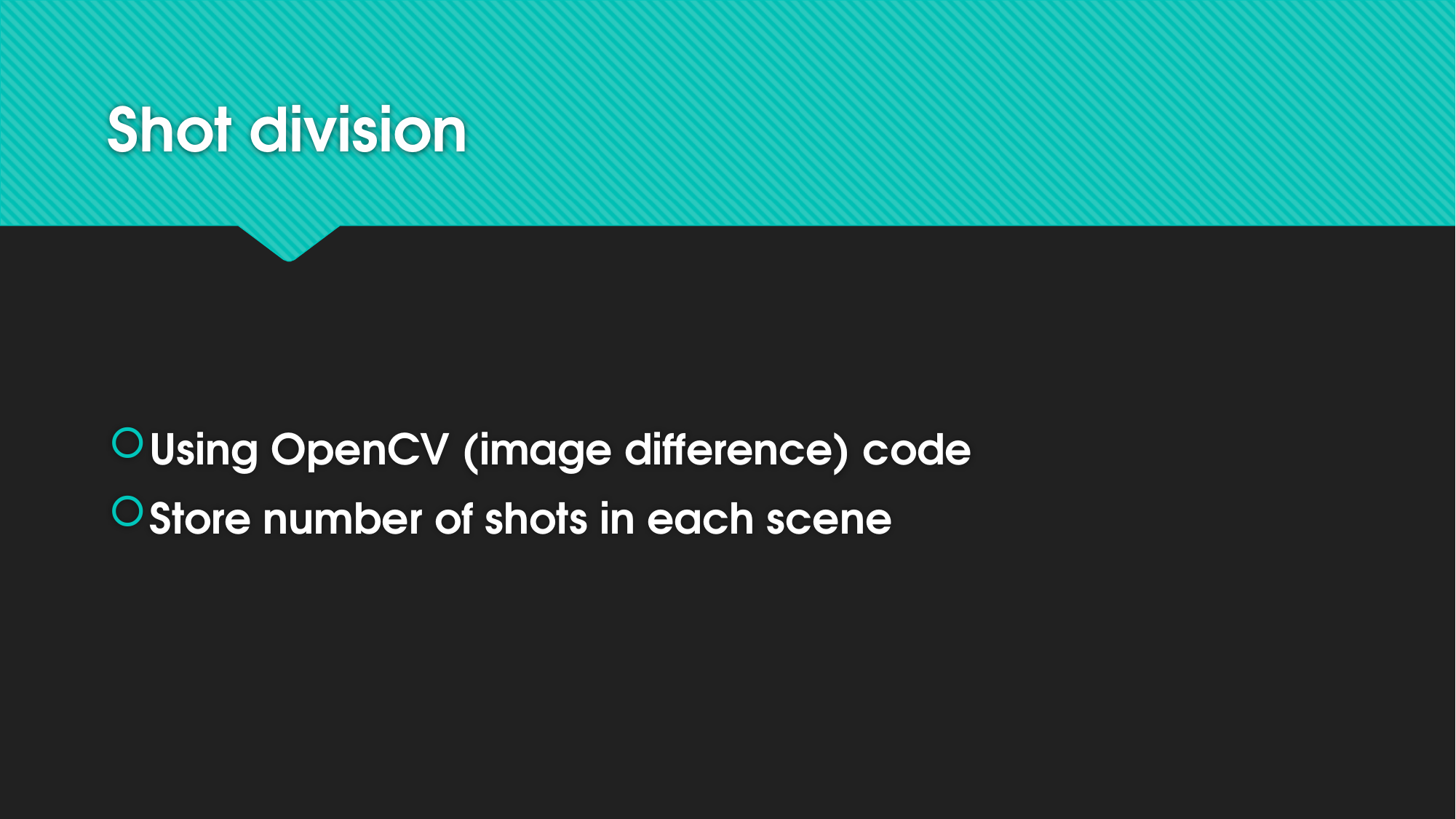

# Shot division
Using OpenCV (image difference) code
Store number of shots in each scene